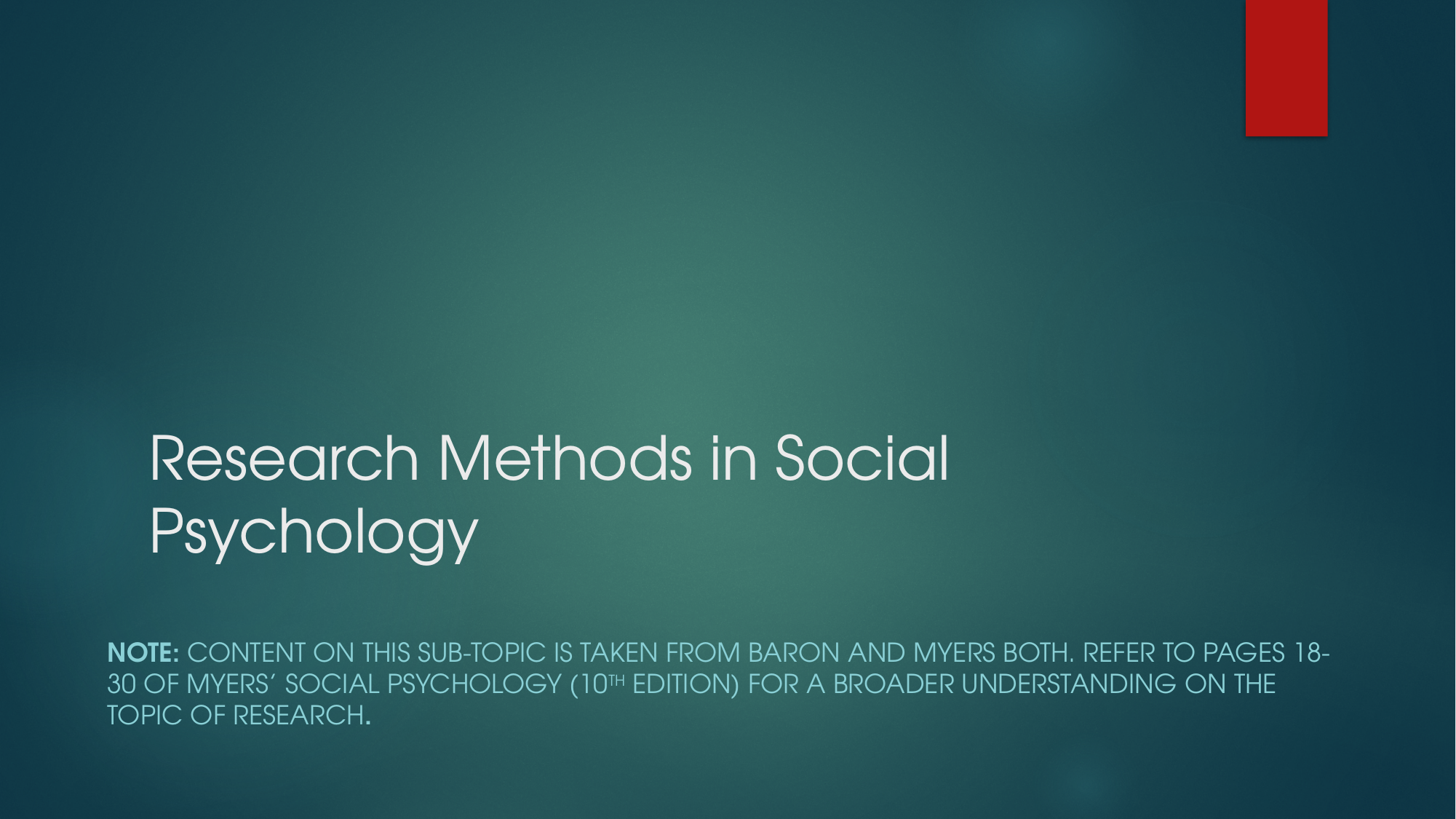

# Research Methods in Social Psychology
NOTE: Content on this sub-topic is taken from Baron and Myers both. Refer to pages 18-30 of Myers’ Social Psychology (10th Edition) for a broader understanding on the topic of Research.